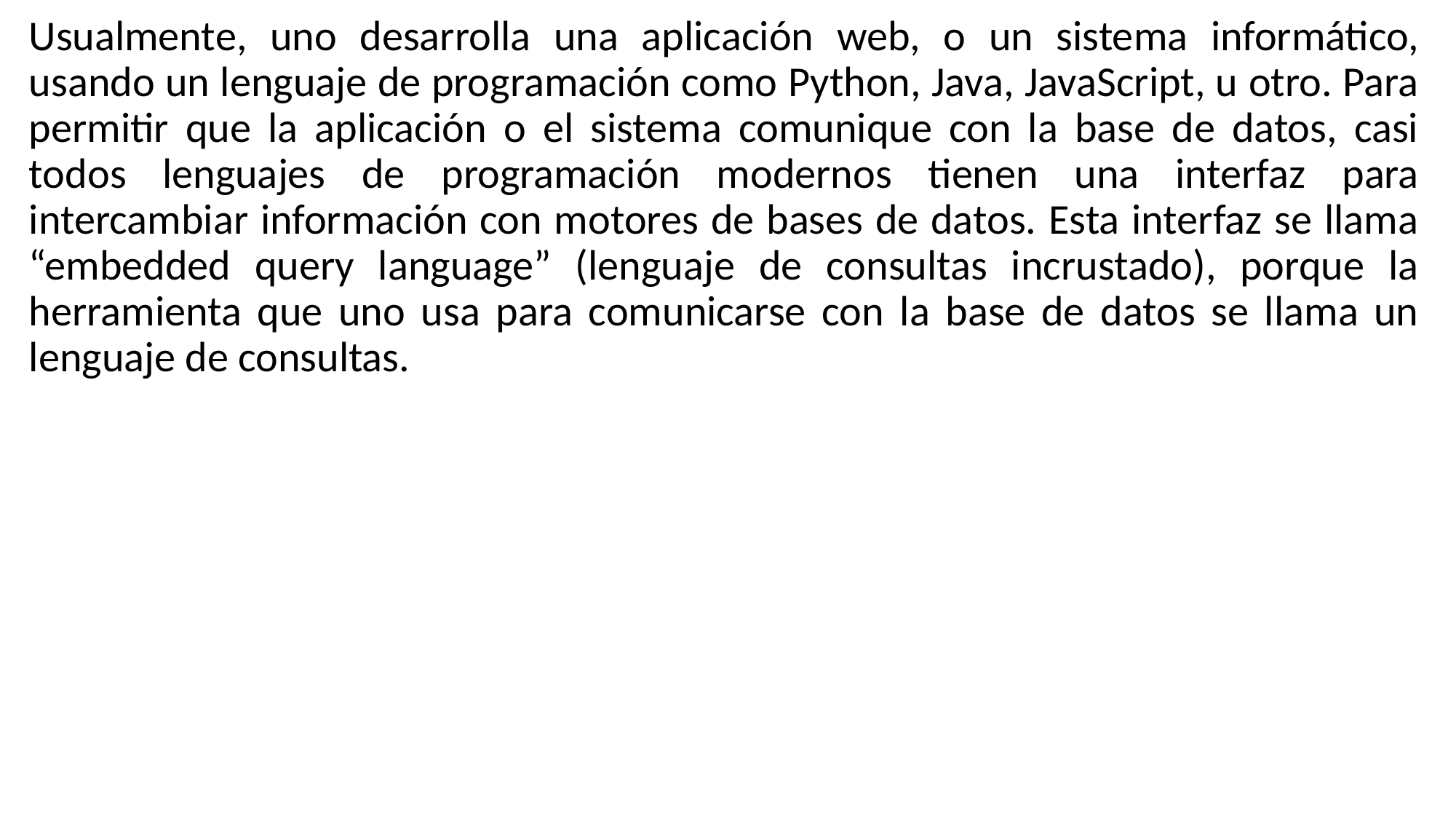

Usualmente, uno desarrolla una aplicación web, o un sistema informático, usando un lenguaje de programación como Python, Java, JavaScript, u otro. Para permitir que la aplicación o el sistema comunique con la base de datos, casi todos lenguajes de programación modernos tienen una interfaz para intercambiar información con motores de bases de datos. Esta interfaz se llama “embedded query language” (lenguaje de consultas incrustado), porque la herramienta que uno usa para comunicarse con la base de datos se llama un lenguaje de consultas.